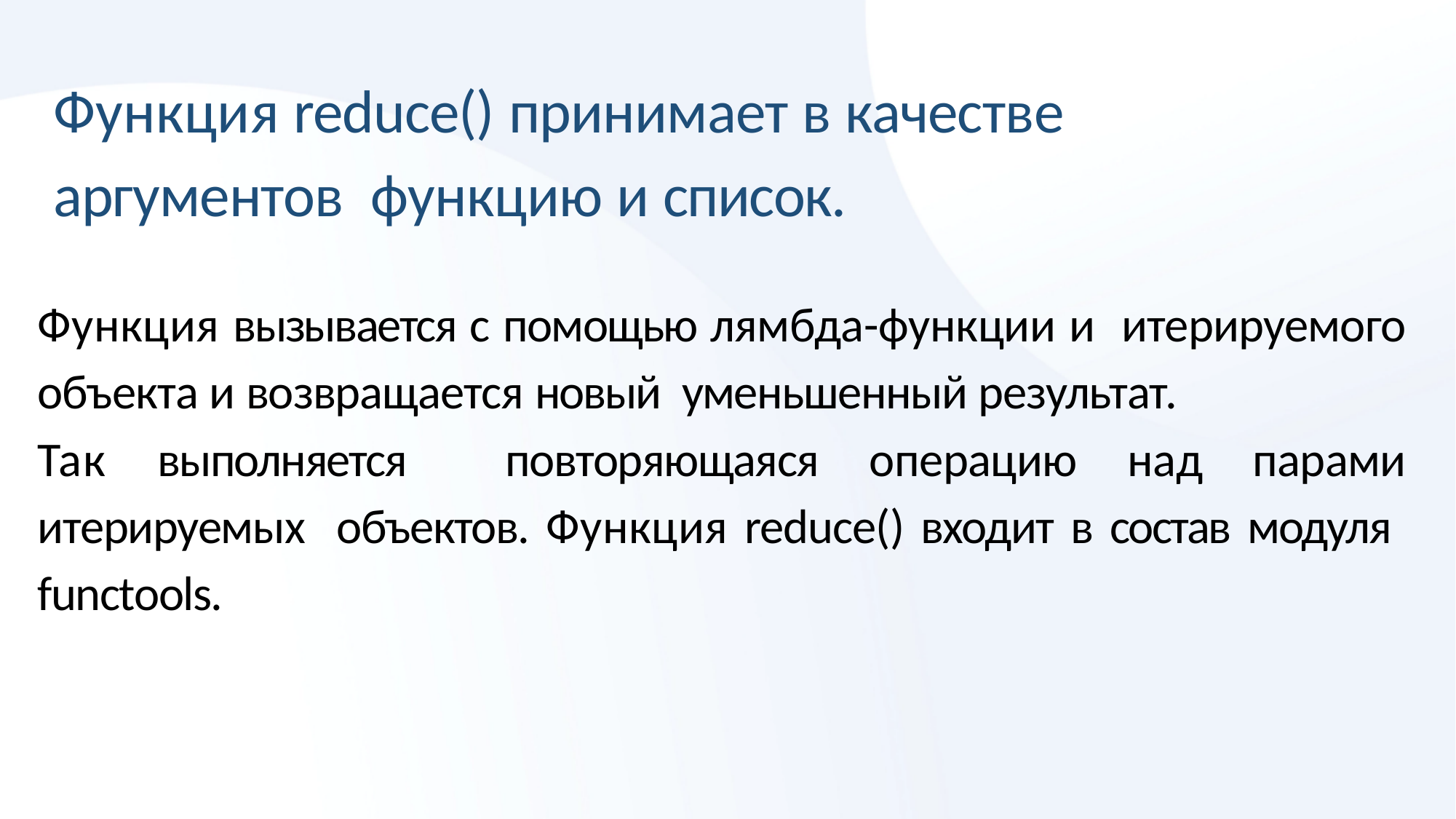

# Функция reduce() принимает в качестве аргументов  функцию и список.
Функция вызывается с помощью лямбда-функции и  итерируемого объекта и возвращается новый  уменьшенный результат.
Так выполняется  повторяющаяся операцию над парами итерируемых  объектов. Функция reduce() входит в состав модуля  functools.